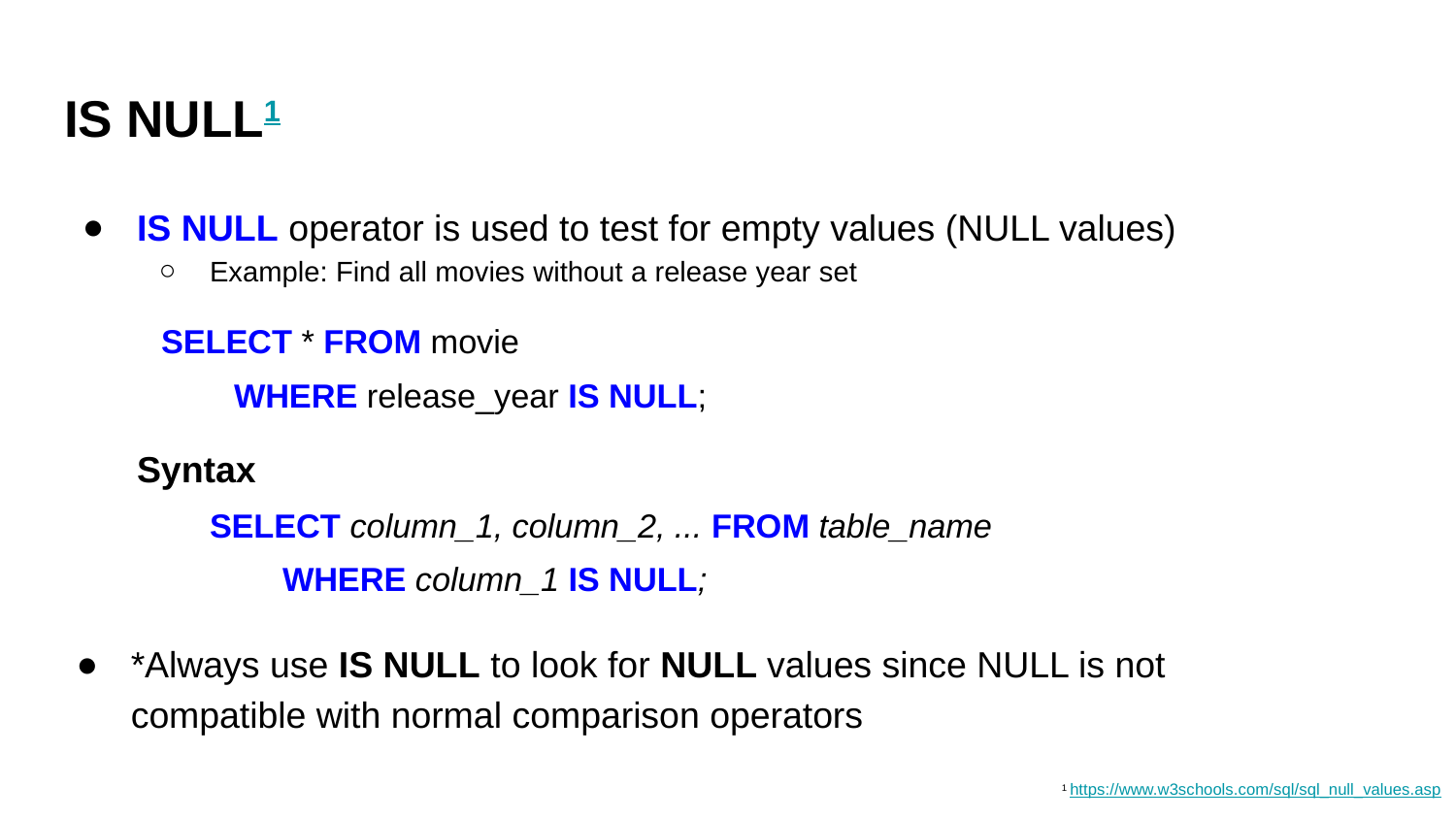

# IS NULL1
IS NULL operator is used to test for empty values (NULL values)
Example: Find all movies without a release year set
SELECT * FROM movie
WHERE release_year IS NULL;
Syntax
SELECT column_1, column_2, ... FROM table_name
WHERE column_1 IS NULL;
*Always use IS NULL to look for NULL values since NULL is not compatible with normal comparison operators
1 https://www.w3schools.com/sql/sql_null_values.asp